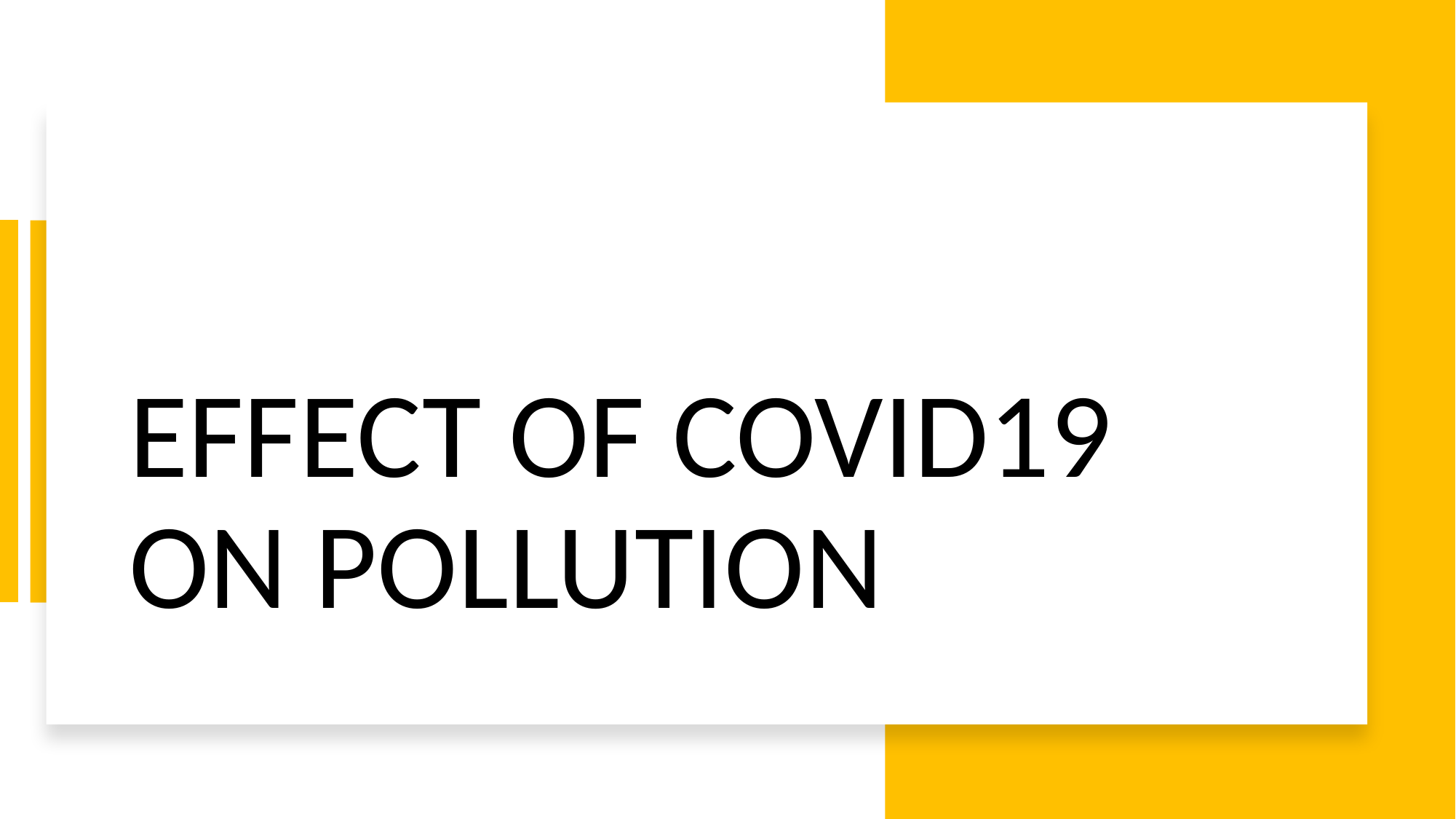

# EFFECT OF COVID19 ON POLLUTION

Made by: Ritwik Budhiraja